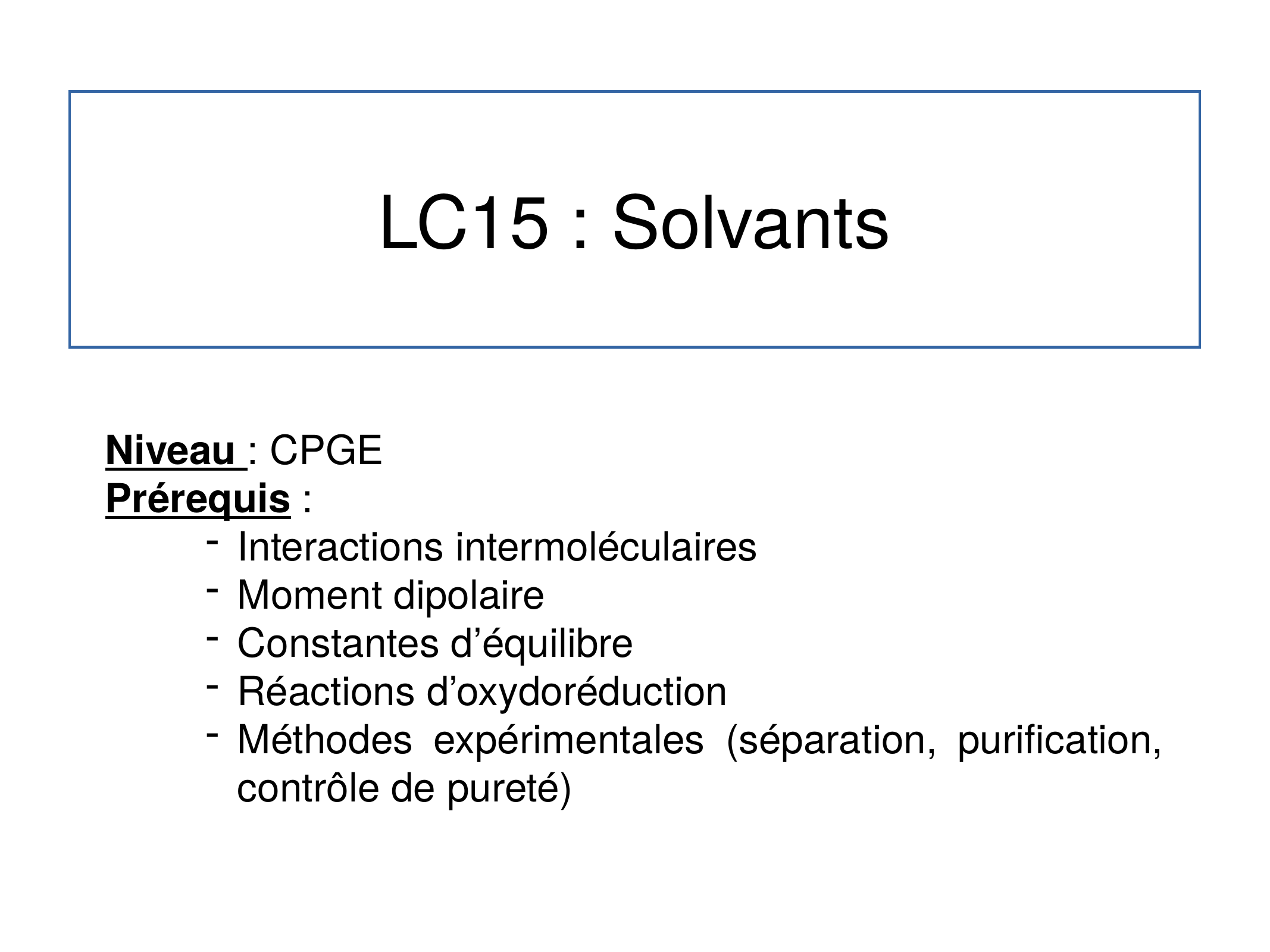

# LC15 : Solvants
Niveau : CPGE
Prérequis :
Interactions intermoléculaires
Moment dipolaire
Constantes d’équilibre
Réactions d’oxydoréduction
Méthodes expérimentales (séparation, purification, contrôle de pureté)
1